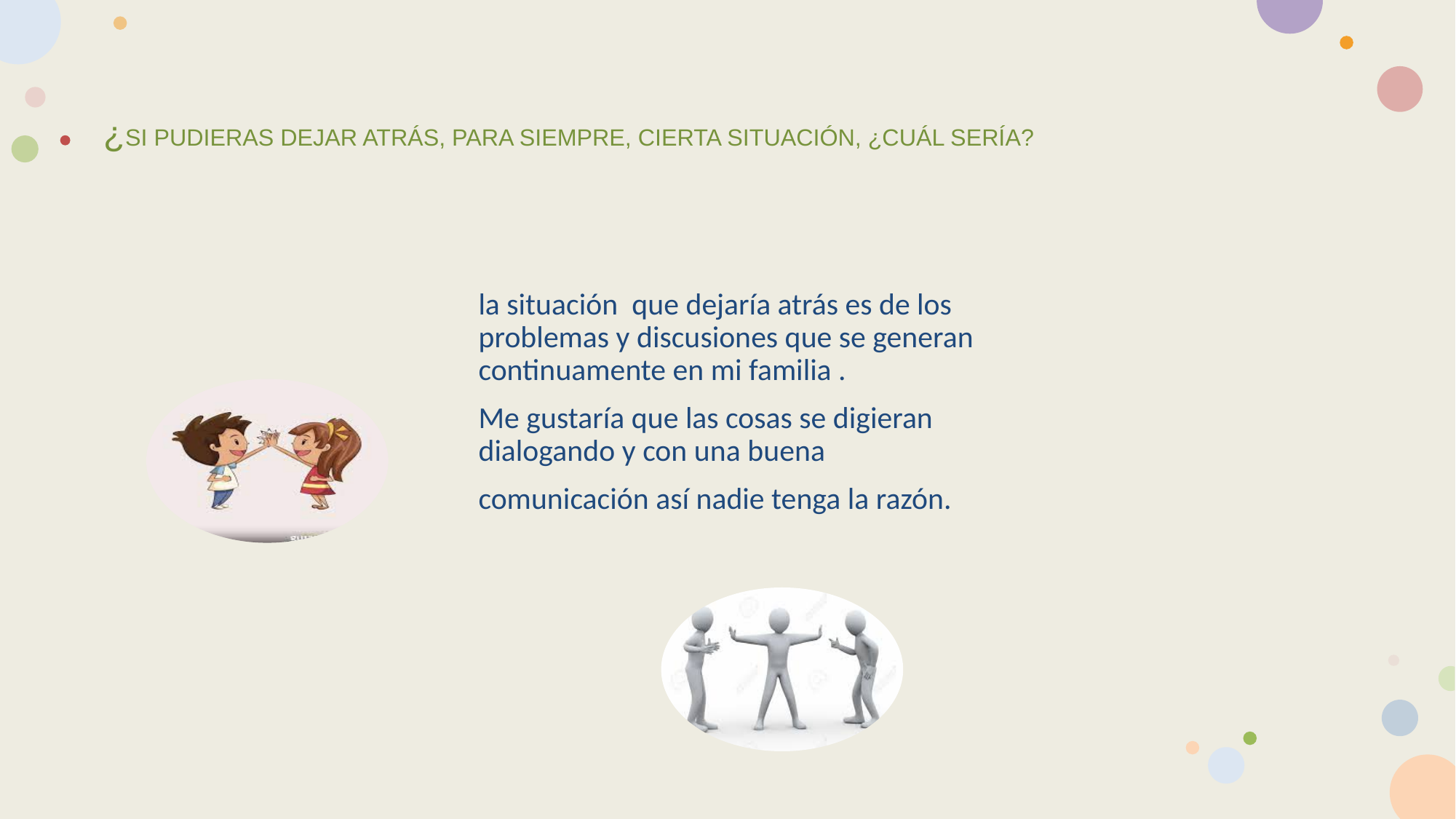

# ¿SI PUDIERAS DEJAR ATRÁS, PARA SIEMPRE, CIERTA SITUACIÓN, ¿CUÁL SERÍA?
la situación  que dejaría atrás es de los  problemas y discusiones que se generan continuamente en mi familia .
Me gustaría que las cosas se digieran dialogando y con una buena
comunicación así nadie tenga la razón.